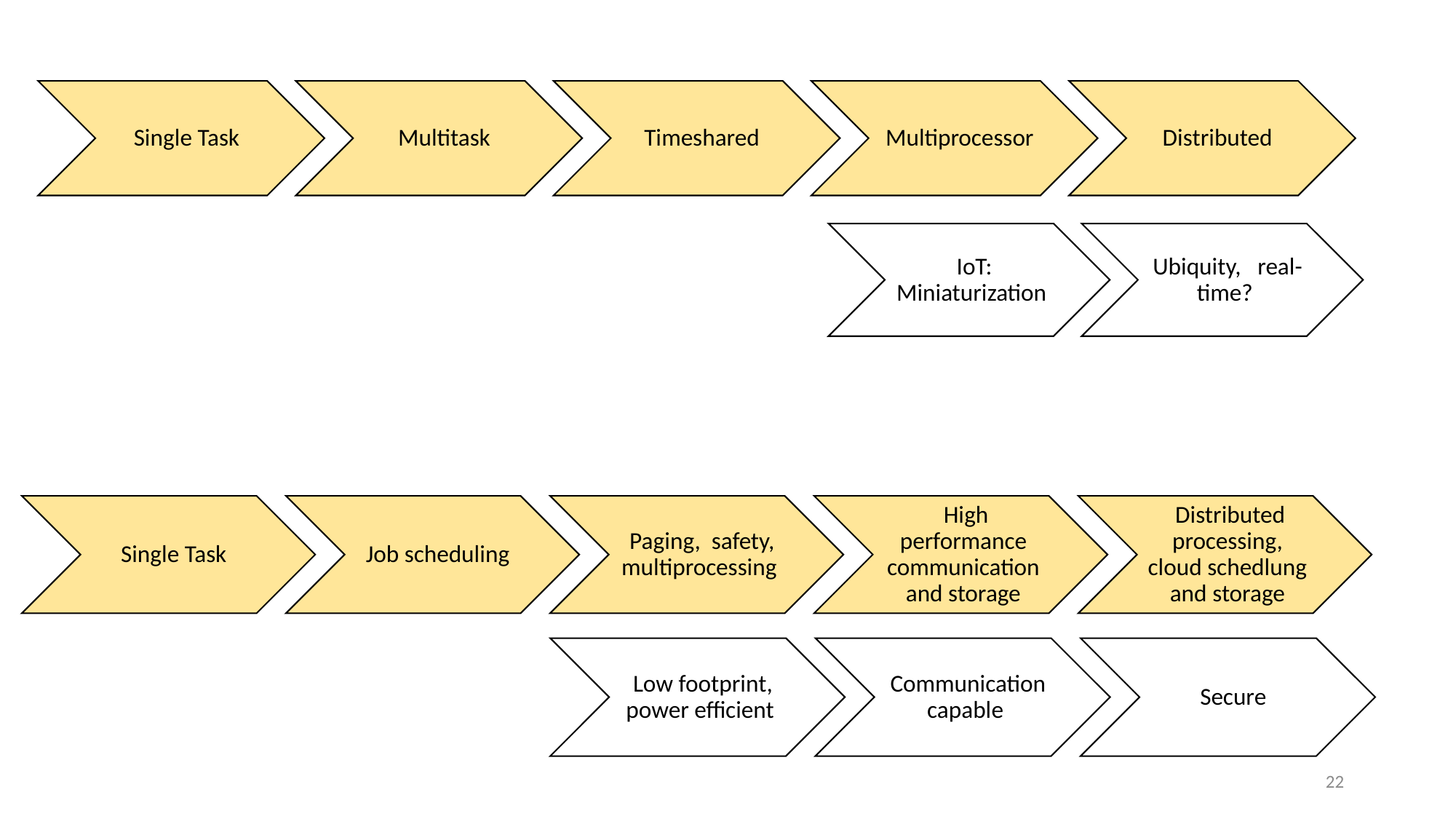

Single Task
 Multitask
 Timeshared
 Multiprocessor
 Distributed
 IoT: Miniaturization
 Ubiquity,   real-time?
 Single Task
 Job scheduling
 Paging,  safety, multiprocessing
 High performance communication and storage
 Distributed processing, cloud schedlung and storage
 Low footprint, power efficient
 Communication capable
 Secure
22